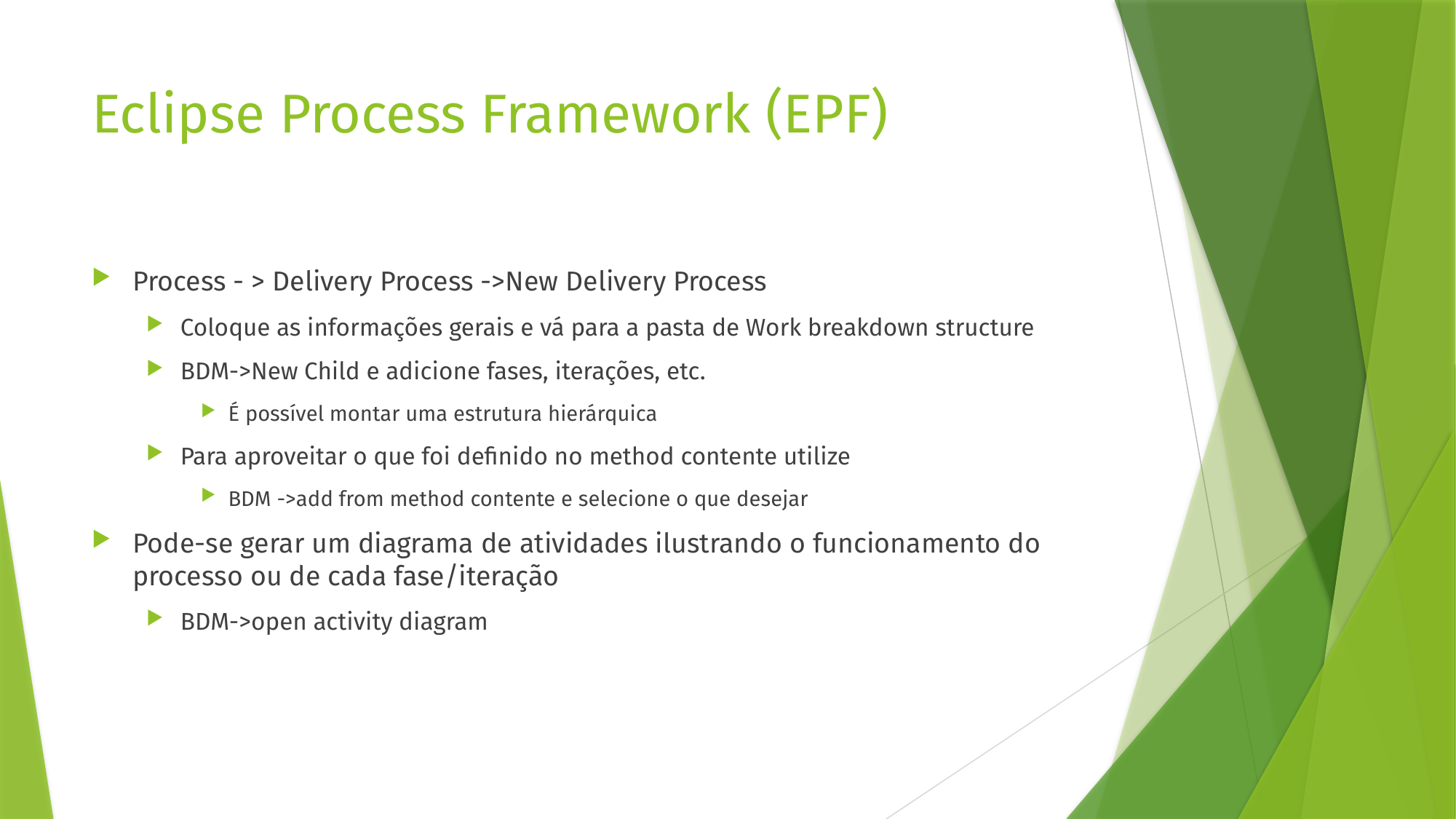

# Eclipse Process Framework (EPF)
Process - > Delivery Process ->New Delivery Process
Coloque as informações gerais e vá para a pasta de Work breakdown structure
BDM->New Child e adicione fases, iterações, etc.
É possível montar uma estrutura hierárquica
Para aproveitar o que foi definido no method contente utilize
BDM ->add from method contente e selecione o que desejar
Pode-se gerar um diagrama de atividades ilustrando o funcionamento do processo ou de cada fase/iteração
BDM->open activity diagram